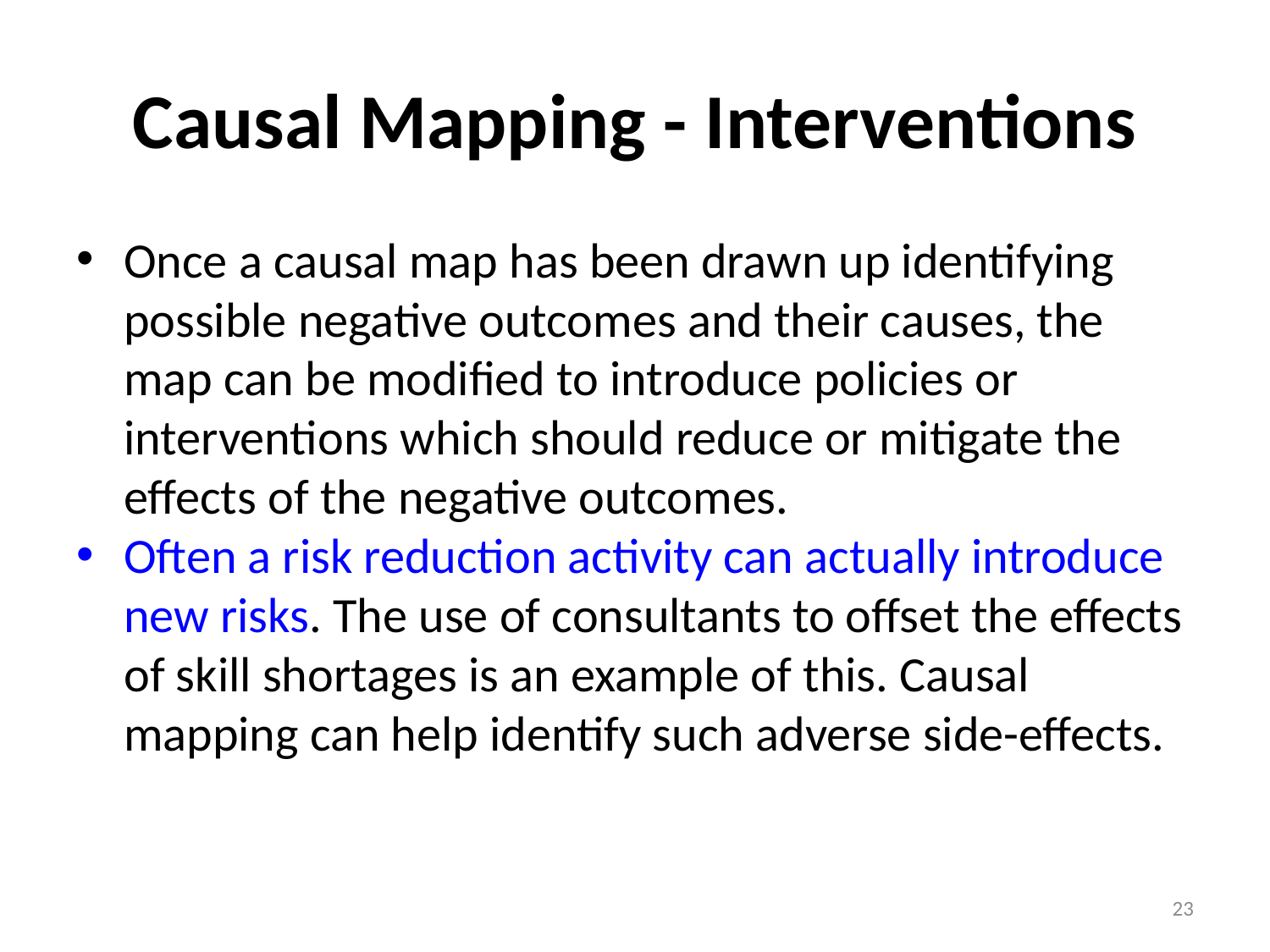

# Causal Mapping - Interventions
Once a causal map has been drawn up identifying possible negative outcomes and their causes, the map can be modified to introduce policies or interventions which should reduce or mitigate the effects of the negative outcomes.
Often a risk reduction activity can actually introduce new risks. The use of consultants to offset the effects of skill shortages is an example of this. Causal mapping can help identify such adverse side-effects.
23